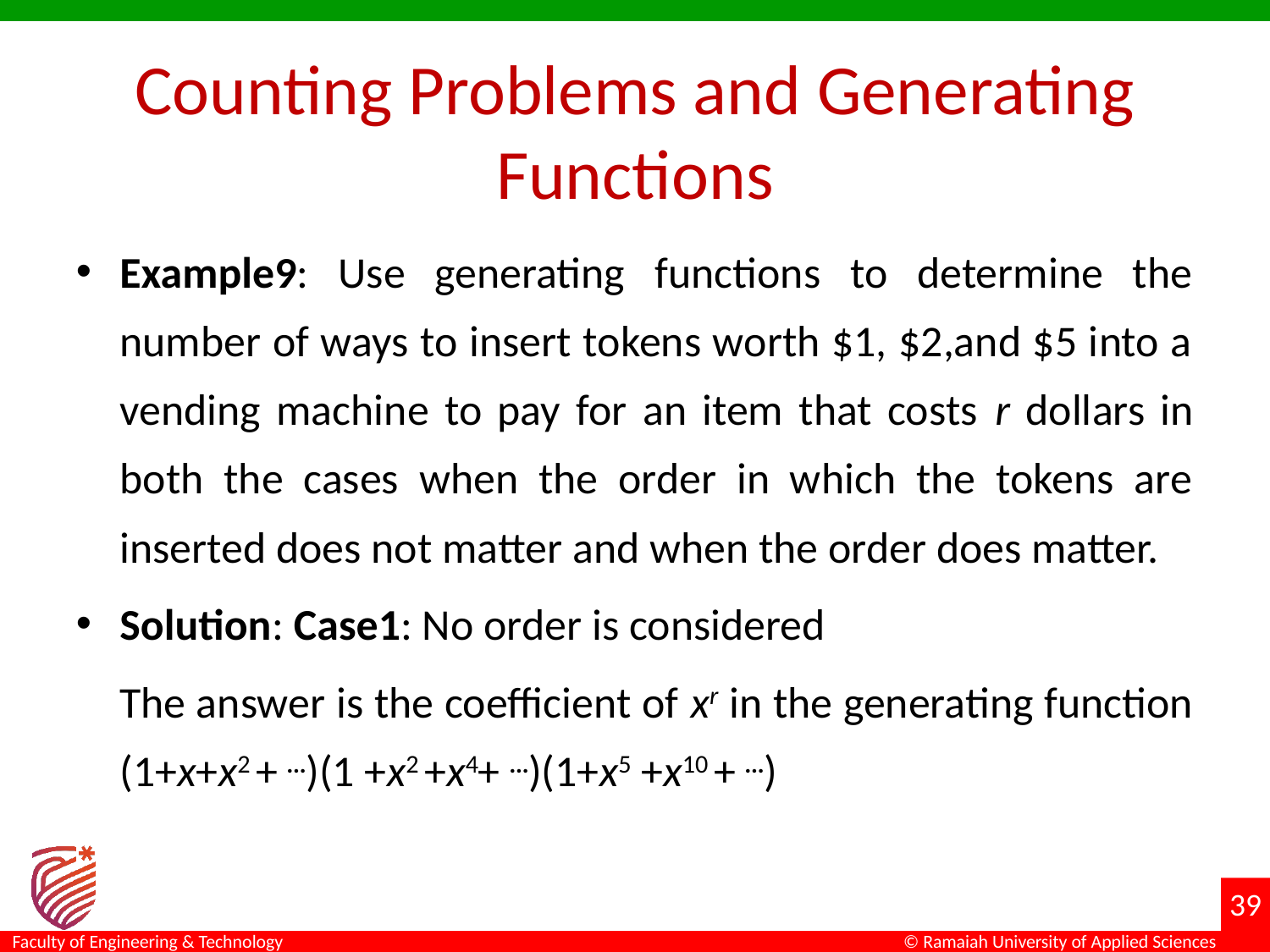

# Counting Problems and Generating Functions
Example9: Use generating functions to determine the number of ways to insert tokens worth $1, $2,and $5 into a vending machine to pay for an item that costs r dollars in both the cases when the order in which the tokens are inserted does not matter and when the order does matter.
Solution: Case1: No order is considered
    The answer is the coefficient of xr in the generating function (1+x+x2 + …)(1 +x2 +x4+ …)(1+x5 +x10 + …)